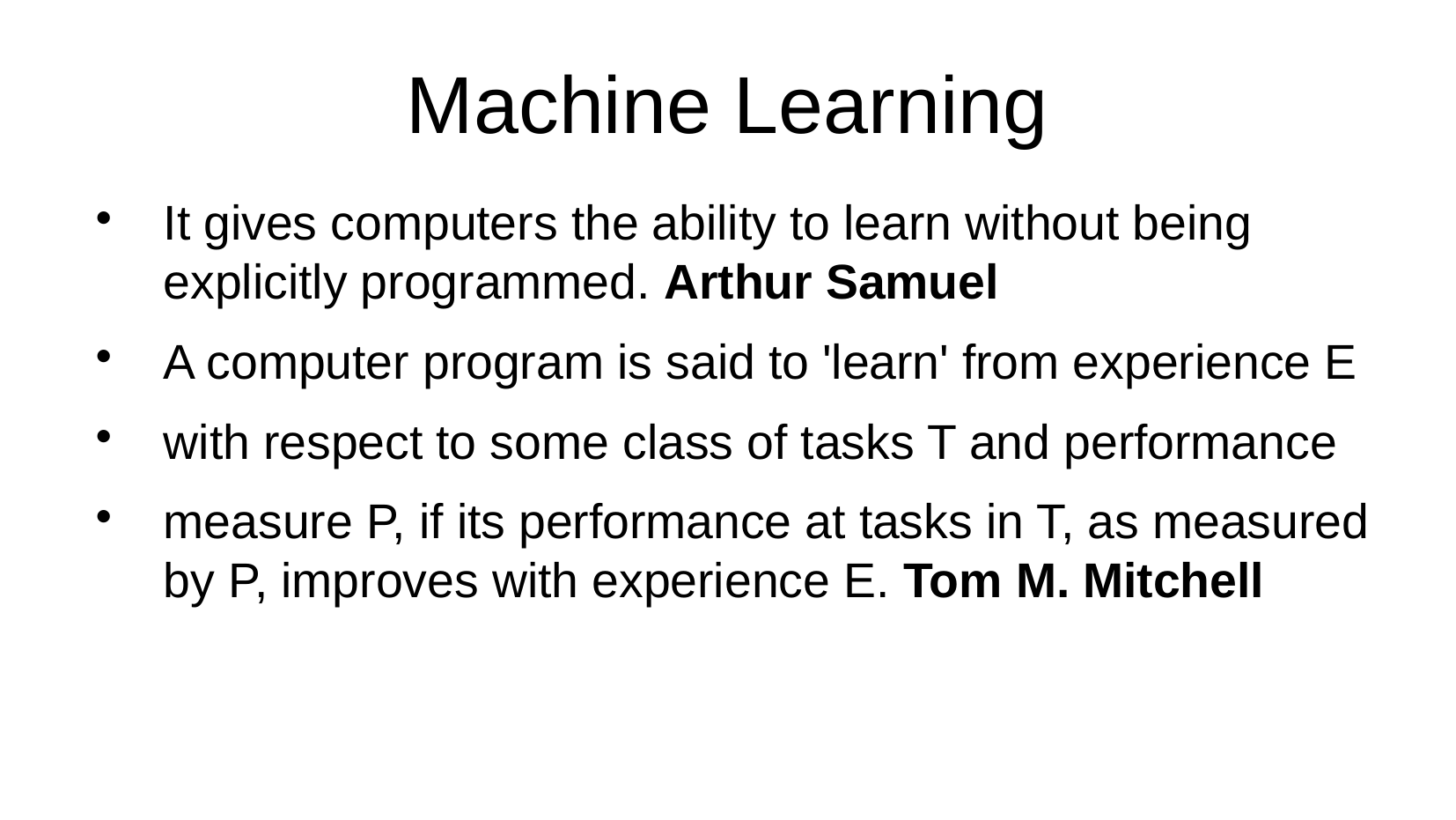

Machine Learning
It gives computers the ability to learn without being explicitly programmed. Arthur Samuel
A computer program is said to 'learn' from experience E
with respect to some class of tasks T and performance
measure P, if its performance at tasks in T, as measured by P, improves with experience E. Tom M. Mitchell